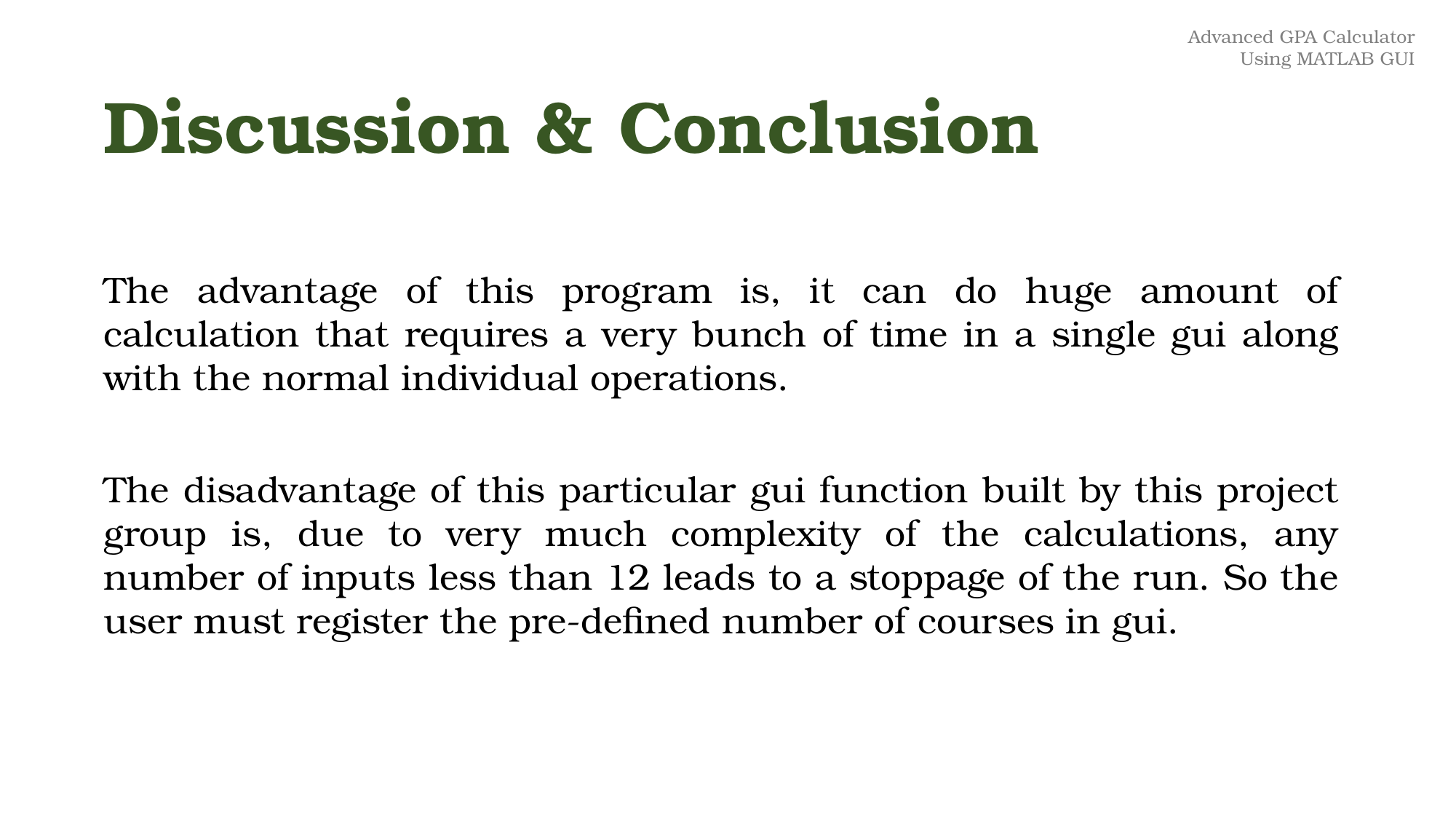

Advanced GPA Calculator
Using MATLAB GUI
Discussion & Conclusion
The advantage of this program is, it can do huge amount of calculation that requires a very bunch of time in a single gui along with the normal individual operations.
The disadvantage of this particular gui function built by this project group is, due to very much complexity of the calculations, any number of inputs less than 12 leads to a stoppage of the run. So the user must register the pre-defined number of courses in gui.